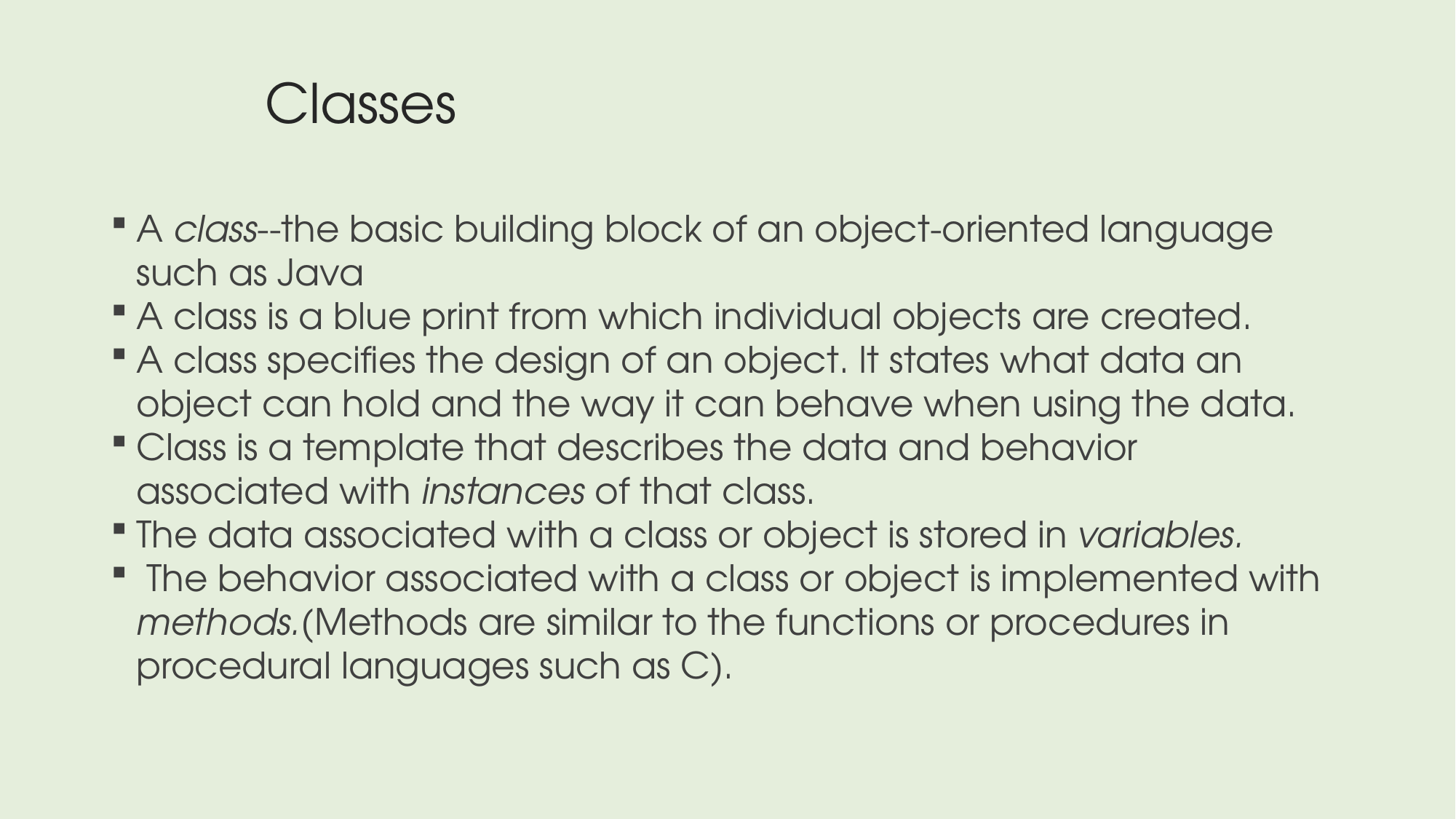

Classes

A class--the basic building block of an object-oriented language such as Java
A class is a blue print from which individual objects are created.
A class specifies the design of an object. It states what data an object can hold and the way it can behave when using the data.
Class is a template that describes the data and behavior associated with instances of that class.
The data associated with a class or object is stored in variables.
 The behavior associated with a class or object is implemented with methods.(Methods are similar to the functions or procedures in procedural languages such as C).